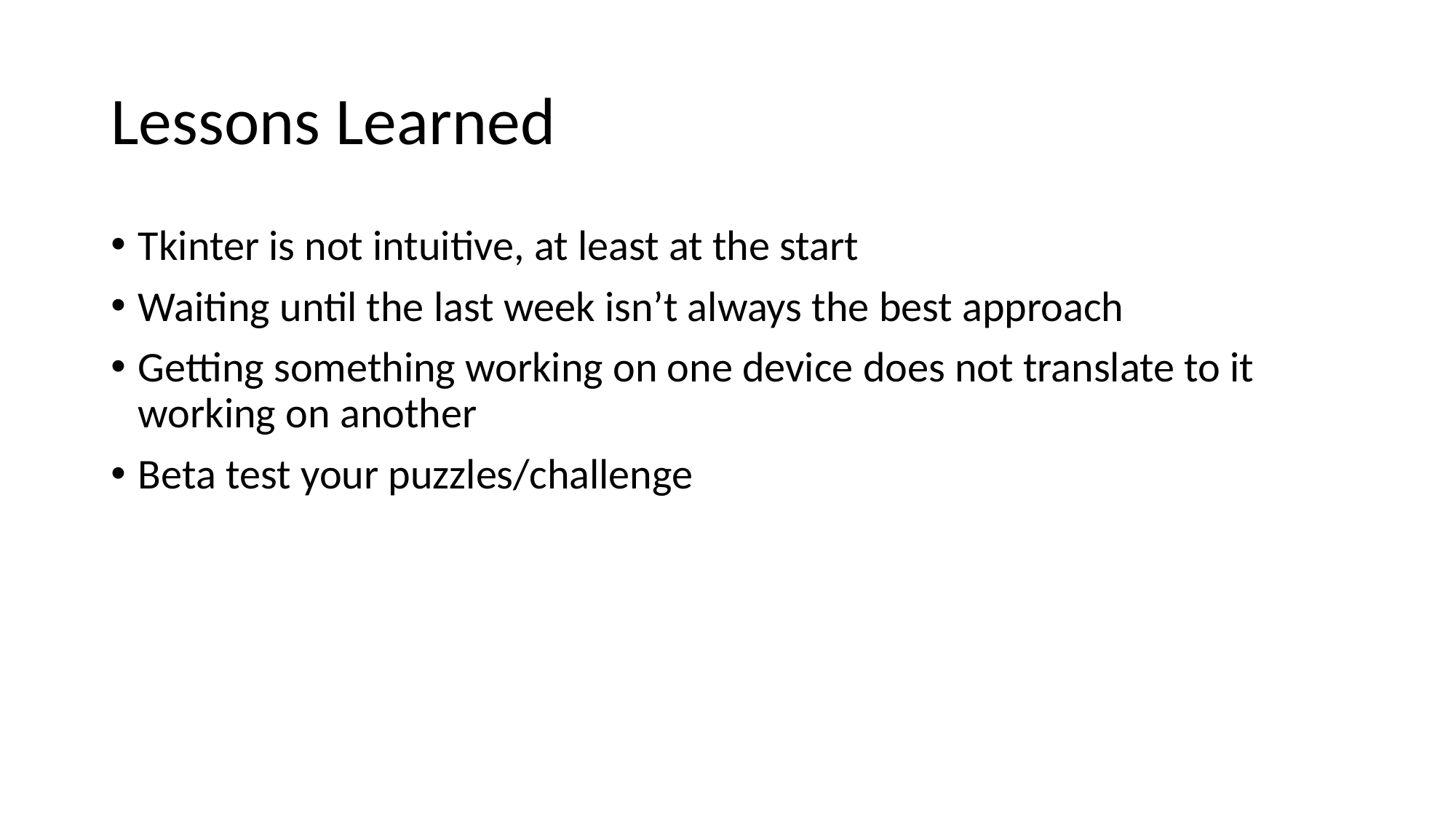

# Lessons Learned
Tkinter is not intuitive, at least at the start
Waiting until the last week isn’t always the best approach
Getting something working on one device does not translate to it working on another
Beta test your puzzles/challenge